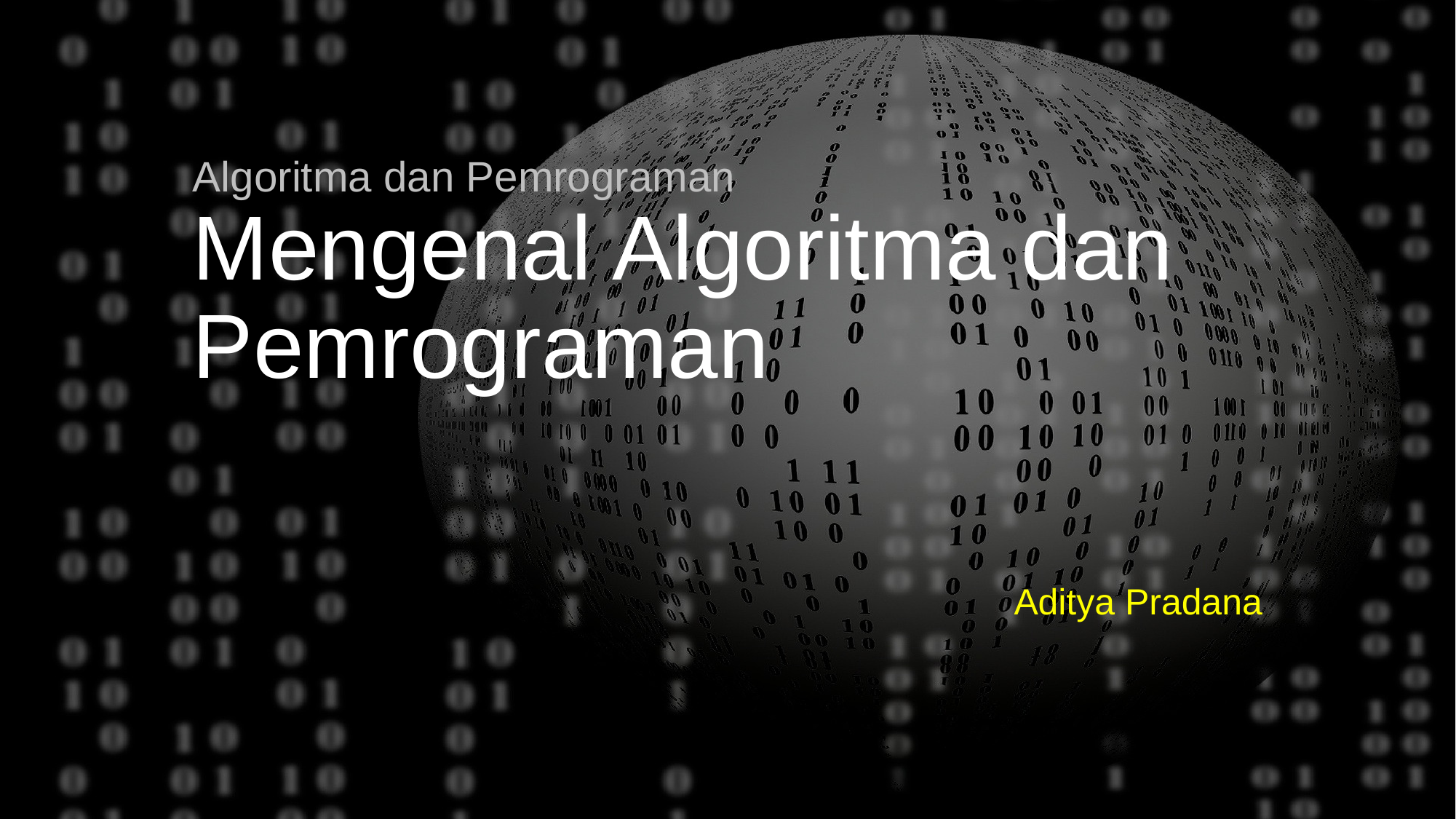

# Algoritma dan Pemrograman Mengenal Algoritma dan Pemrograman
Aditya Pradana